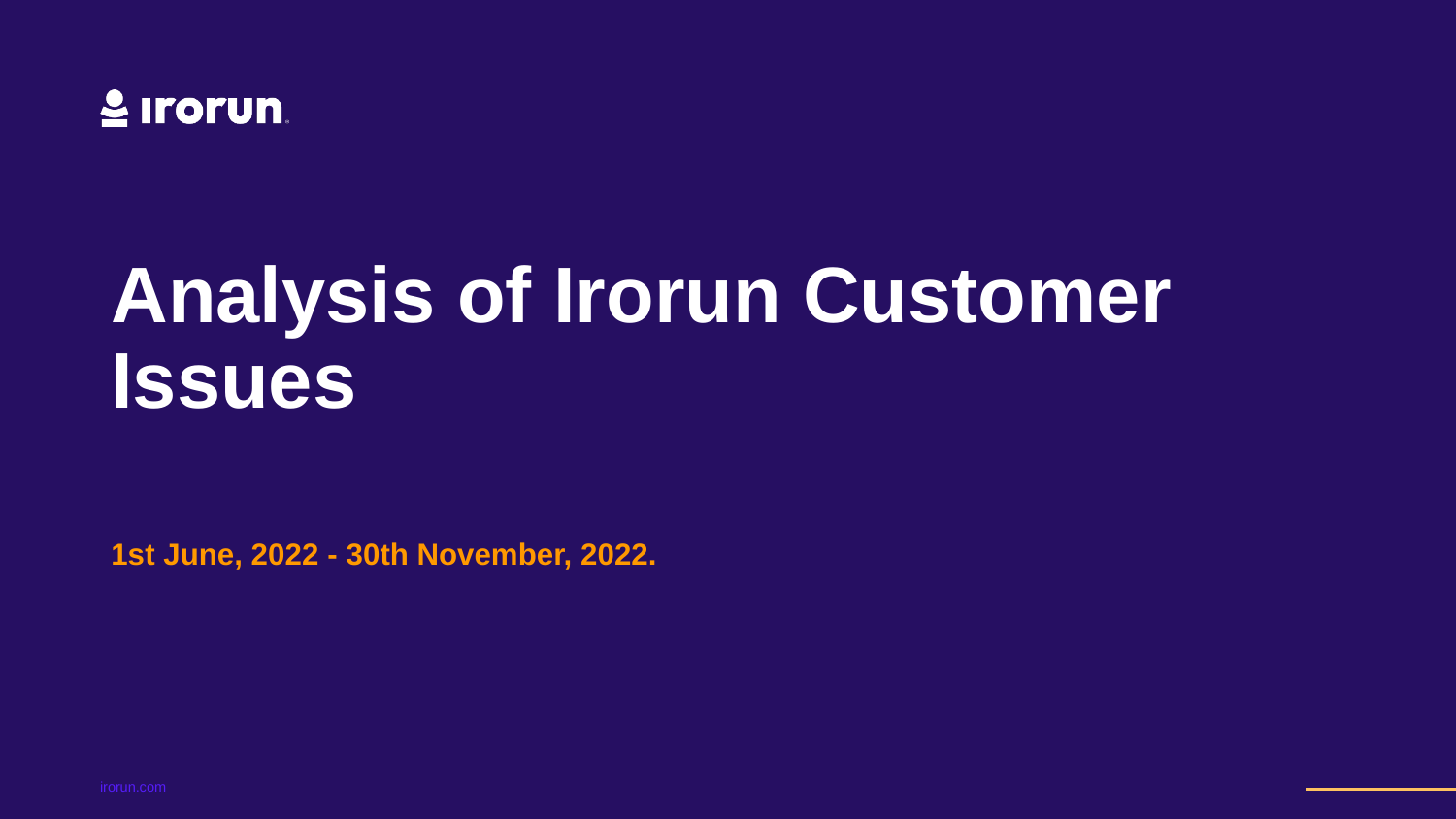

# Analysis of Irorun Customer Issues
1st June, 2022 - 30th November, 2022.